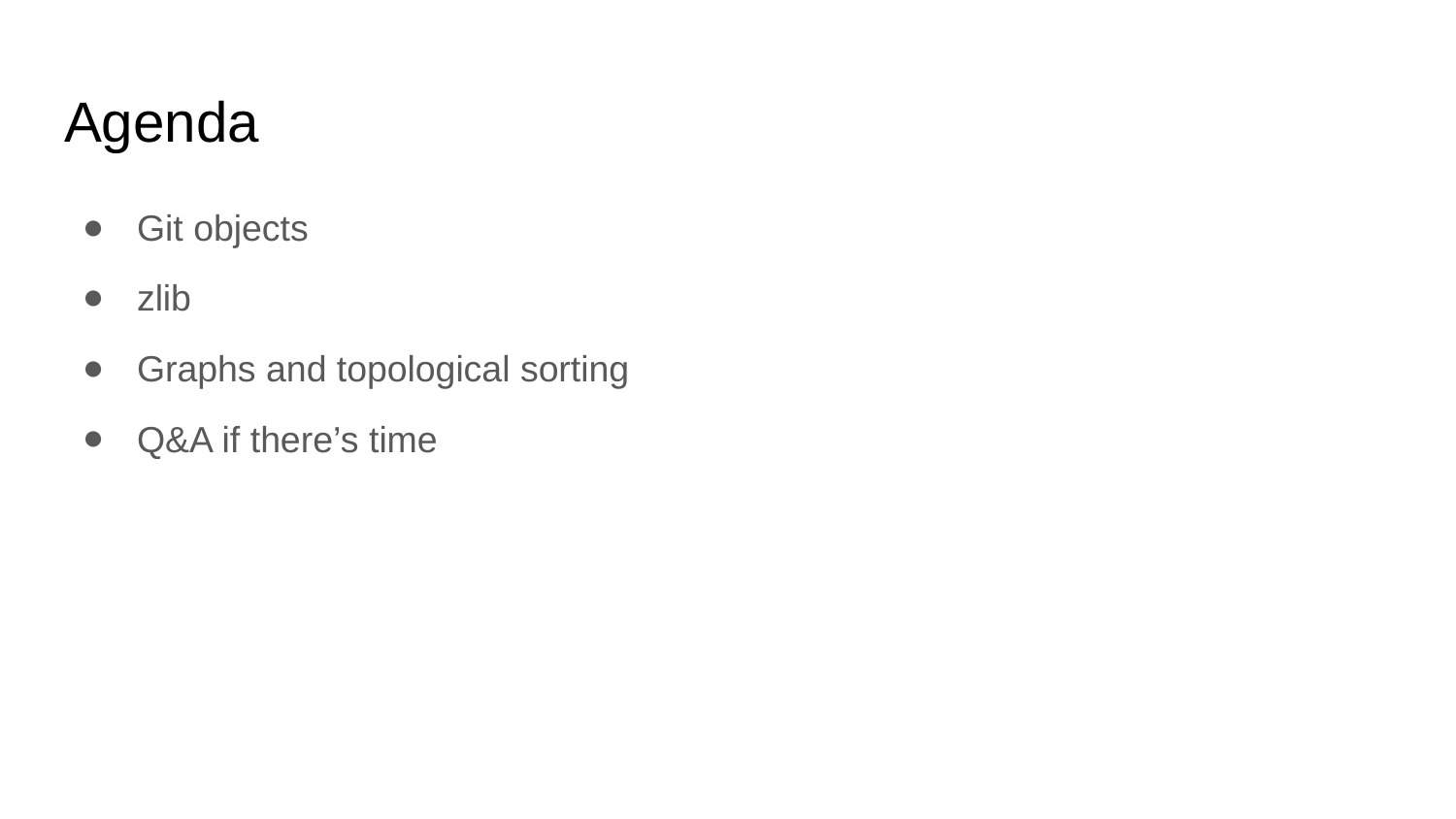

# Agenda
Git objects
zlib
Graphs and topological sorting
Q&A if there’s time